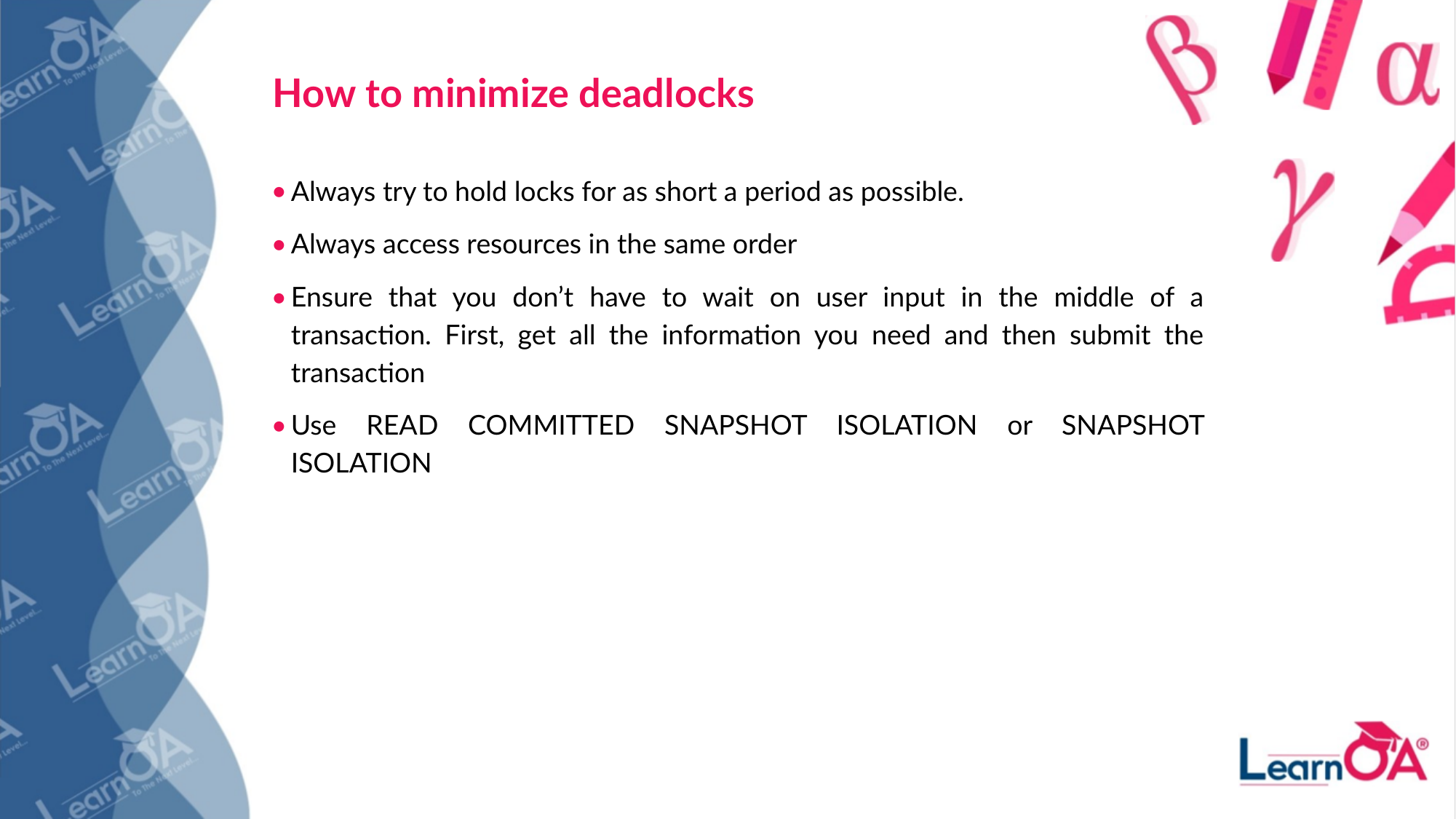

# How to minimize deadlocks
Always try to hold locks for as short a period as possible.
Always access resources in the same order
Ensure that you don’t have to wait on user input in the middle of a transaction. First, get all the information you need and then submit the transaction
Use READ COMMITTED SNAPSHOT ISOLATION or SNAPSHOT ISOLATION